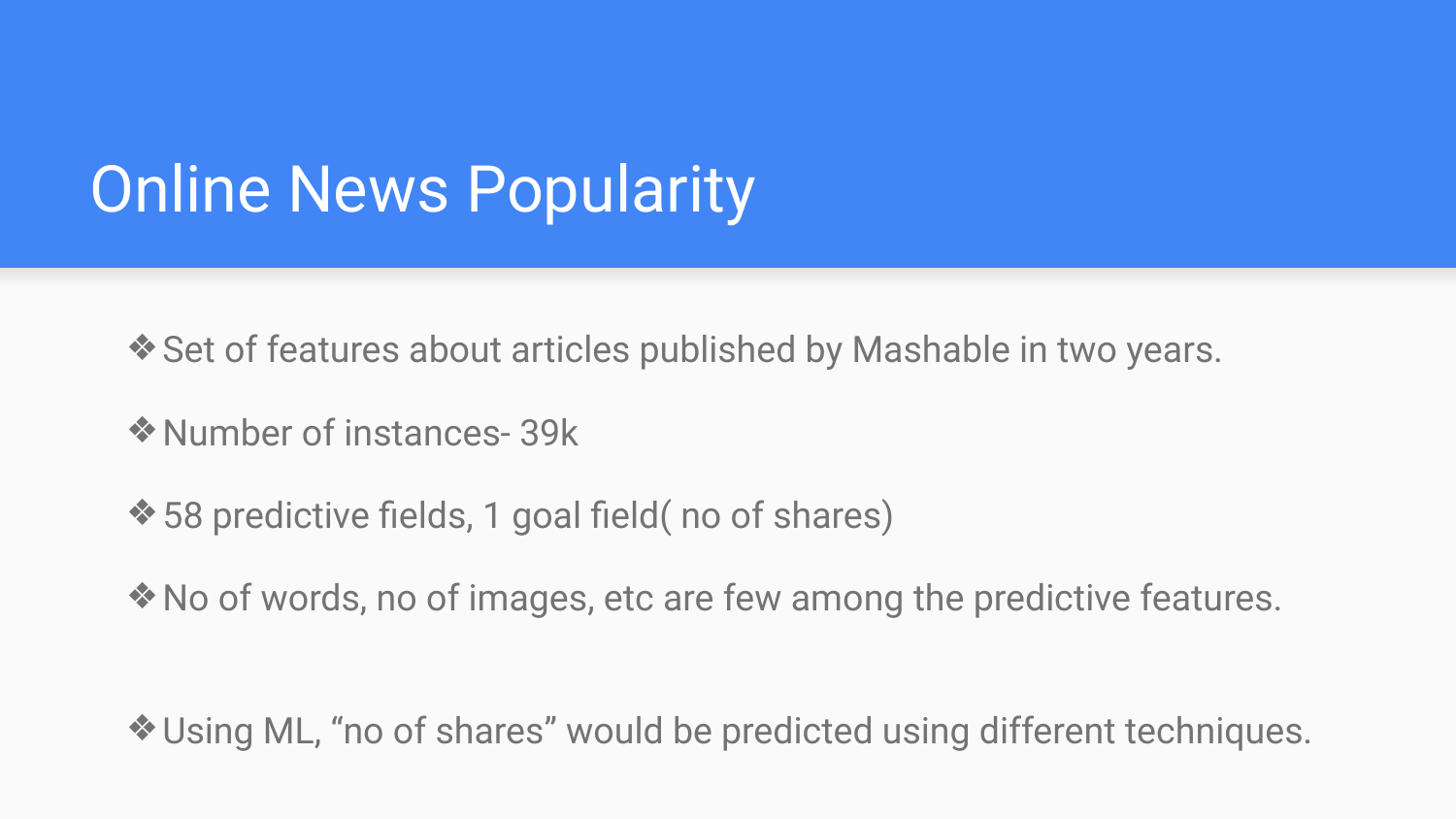

# Online News Popularity
Set of features about articles published by Mashable in two years.
Number of instances- 39k
58 predictive fields, 1 goal field( no of shares)
No of words, no of images, etc are few among the predictive features.
Using ML, “no of shares” would be predicted using different techniques.